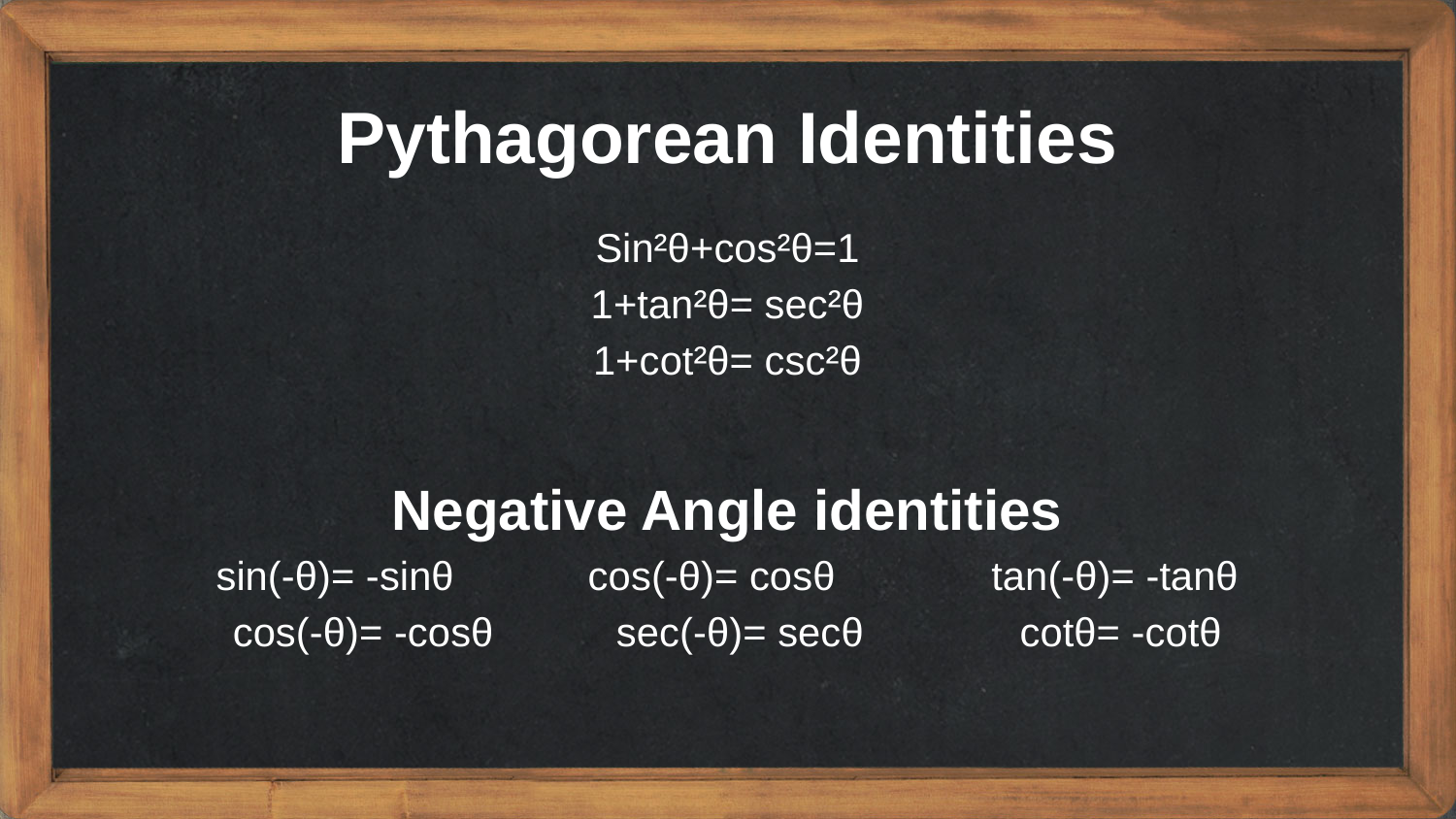

Pythagorean Identities
Sin²θ+cos²θ=1
1+tan²θ= sec²θ
1+cot²θ= csc²θ

Negative Angle identities
sin(-θ)= -sinθ            cos(-θ)= cosθ              tan(-θ)= -tanθ
cos(-θ)= -cosθ           sec(-θ)= secθ              cotθ= -cotθ